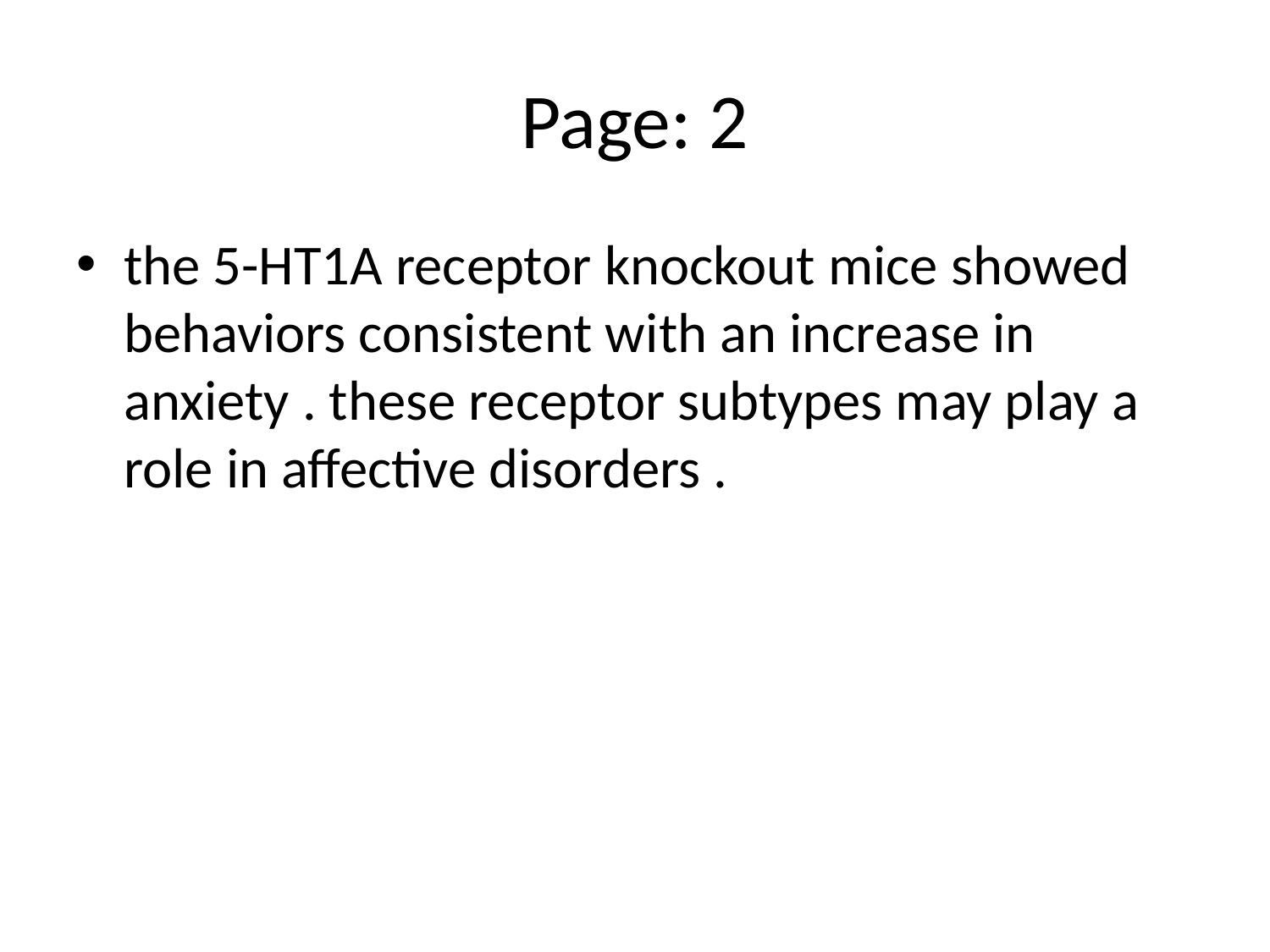

# Page: 2
the 5-HT1A receptor knockout mice showed behaviors consistent with an increase in anxiety . these receptor subtypes may play a role in affective disorders .